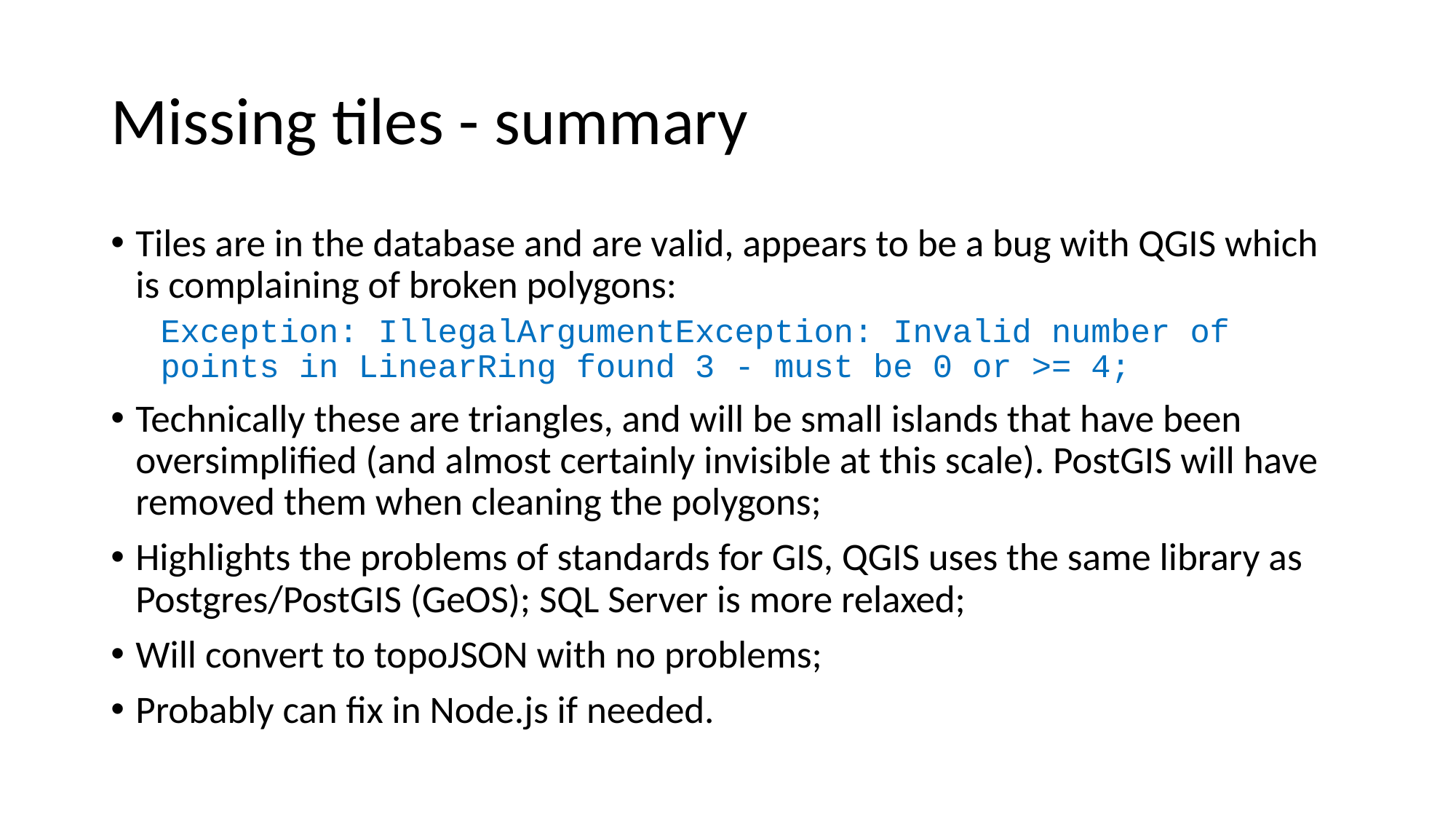

# Missing tiles - summary
Tiles are in the database and are valid, appears to be a bug with QGIS which is complaining of broken polygons:
Exception: IllegalArgumentException: Invalid number of points in LinearRing found 3 - must be 0 or >= 4;
Technically these are triangles, and will be small islands that have been oversimplified (and almost certainly invisible at this scale). PostGIS will have removed them when cleaning the polygons;
Highlights the problems of standards for GIS, QGIS uses the same library as Postgres/PostGIS (GeOS); SQL Server is more relaxed;
Will convert to topoJSON with no problems;
Probably can fix in Node.js if needed.